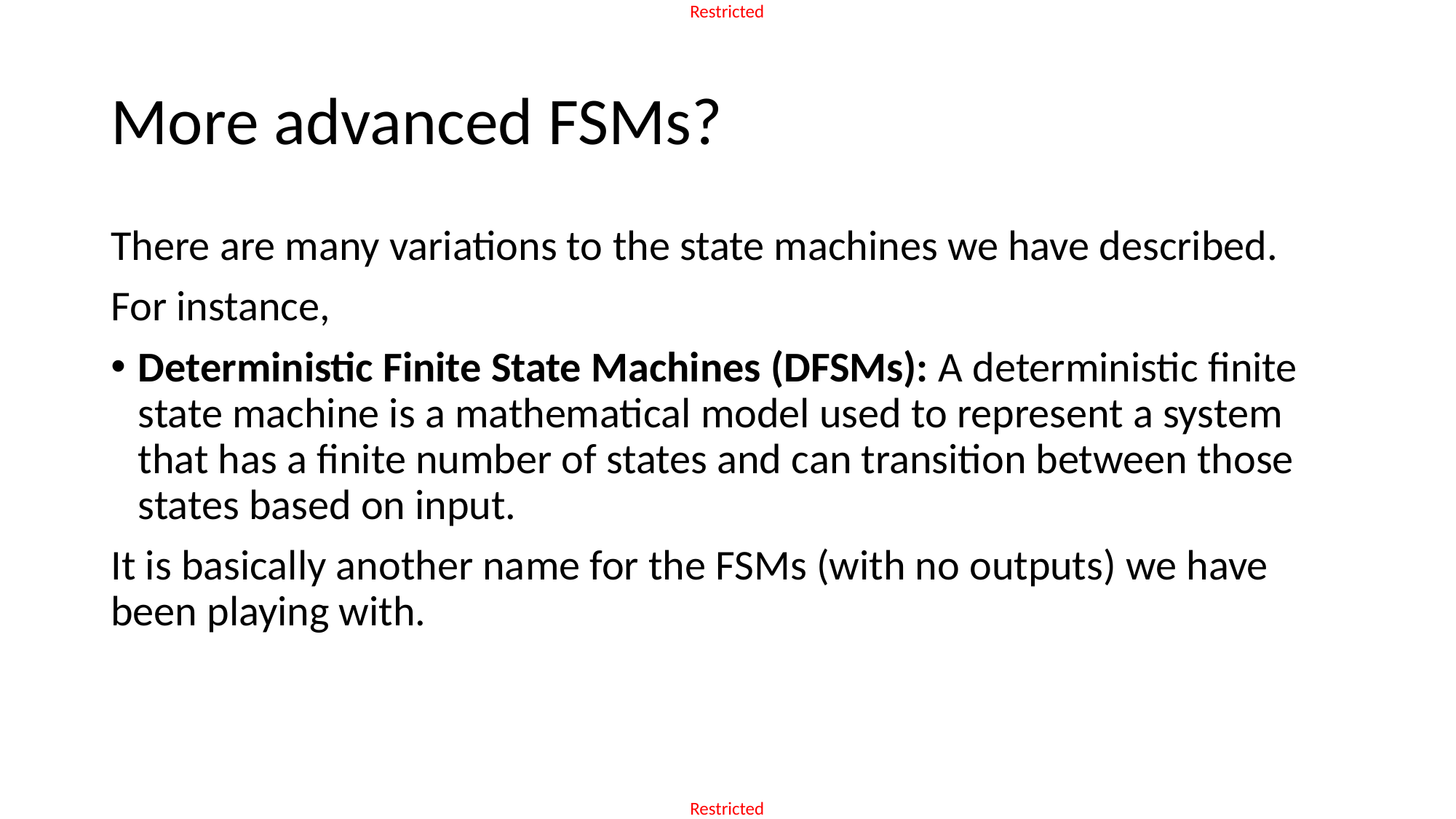

# More advanced FSMs?
There are many variations to the state machines we have described.
For instance,
Deterministic Finite State Machines (DFSMs): A deterministic finite state machine is a mathematical model used to represent a system that has a finite number of states and can transition between those states based on input.
It is basically another name for the FSMs (with no outputs) we have been playing with.